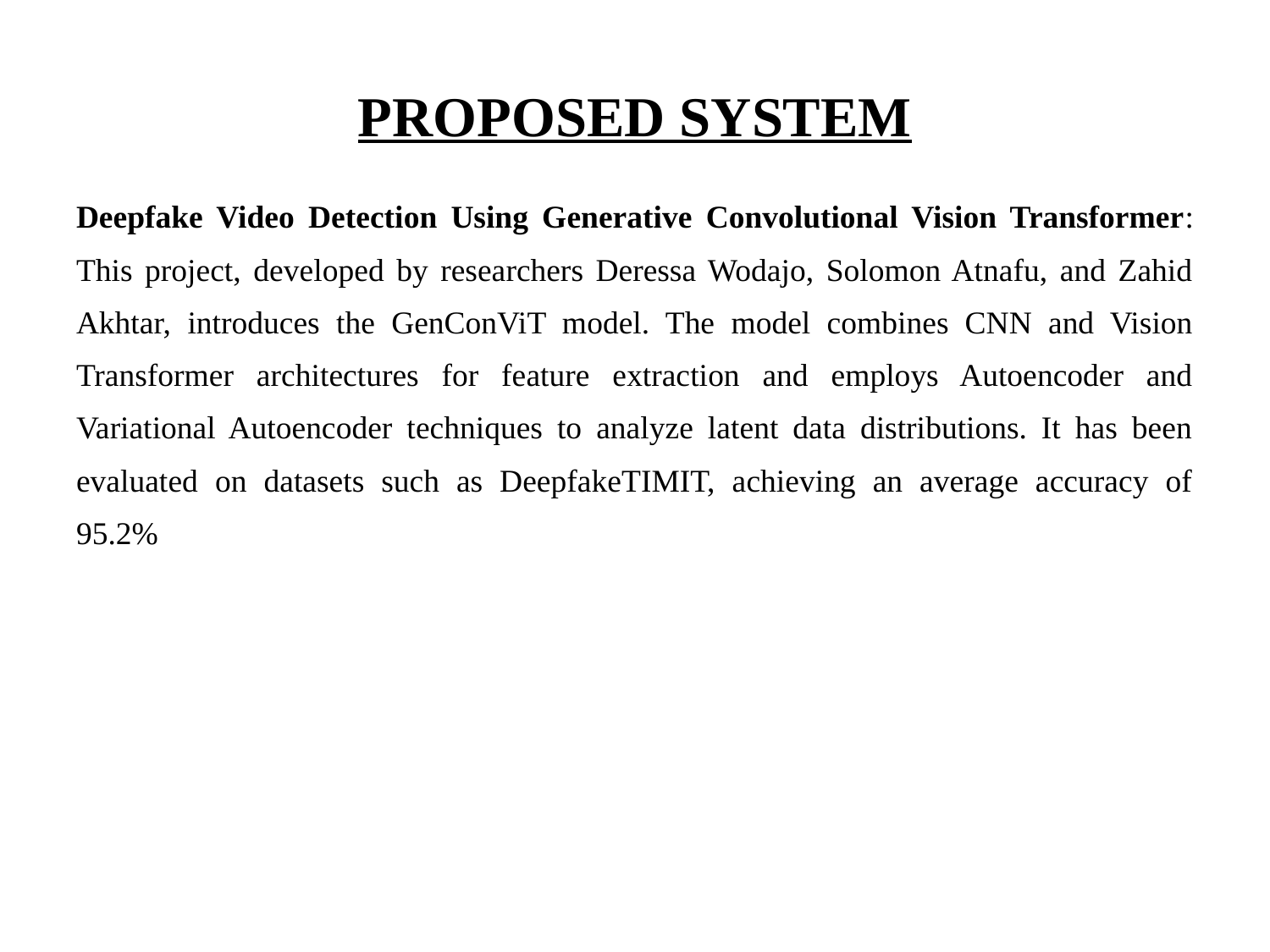

# PROPOSED SYSTEM
Deepfake Video Detection Using Generative Convolutional Vision Transformer: This project, developed by researchers Deressa Wodajo, Solomon Atnafu, and Zahid Akhtar, introduces the GenConViT model. The model combines CNN and Vision Transformer architectures for feature extraction and employs Autoencoder and Variational Autoencoder techniques to analyze latent data distributions. It has been evaluated on datasets such as DeepfakeTIMIT, achieving an average accuracy of 95.2%